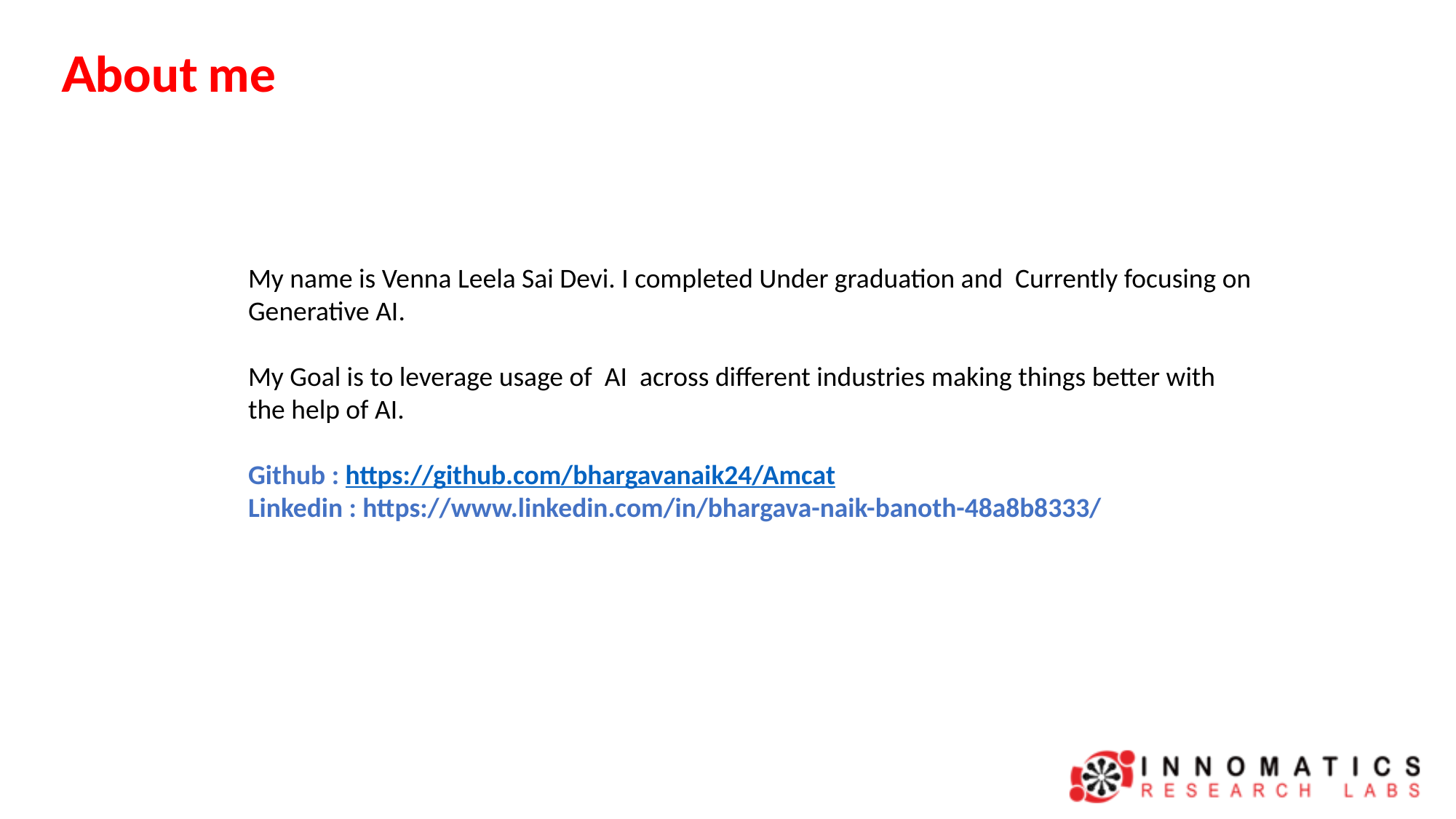

About me

My name is Venna Leela Sai Devi. I completed Under graduation and  Currently focusing on Generative AI.
My Goal is to leverage usage of  AI  across different industries making things better with the help of AI.

Github : https://github.com/bhargavanaik24/Amcat
Linkedin : https://www.linkedin.com/in/bhargava-naik-banoth-48a8b8333/